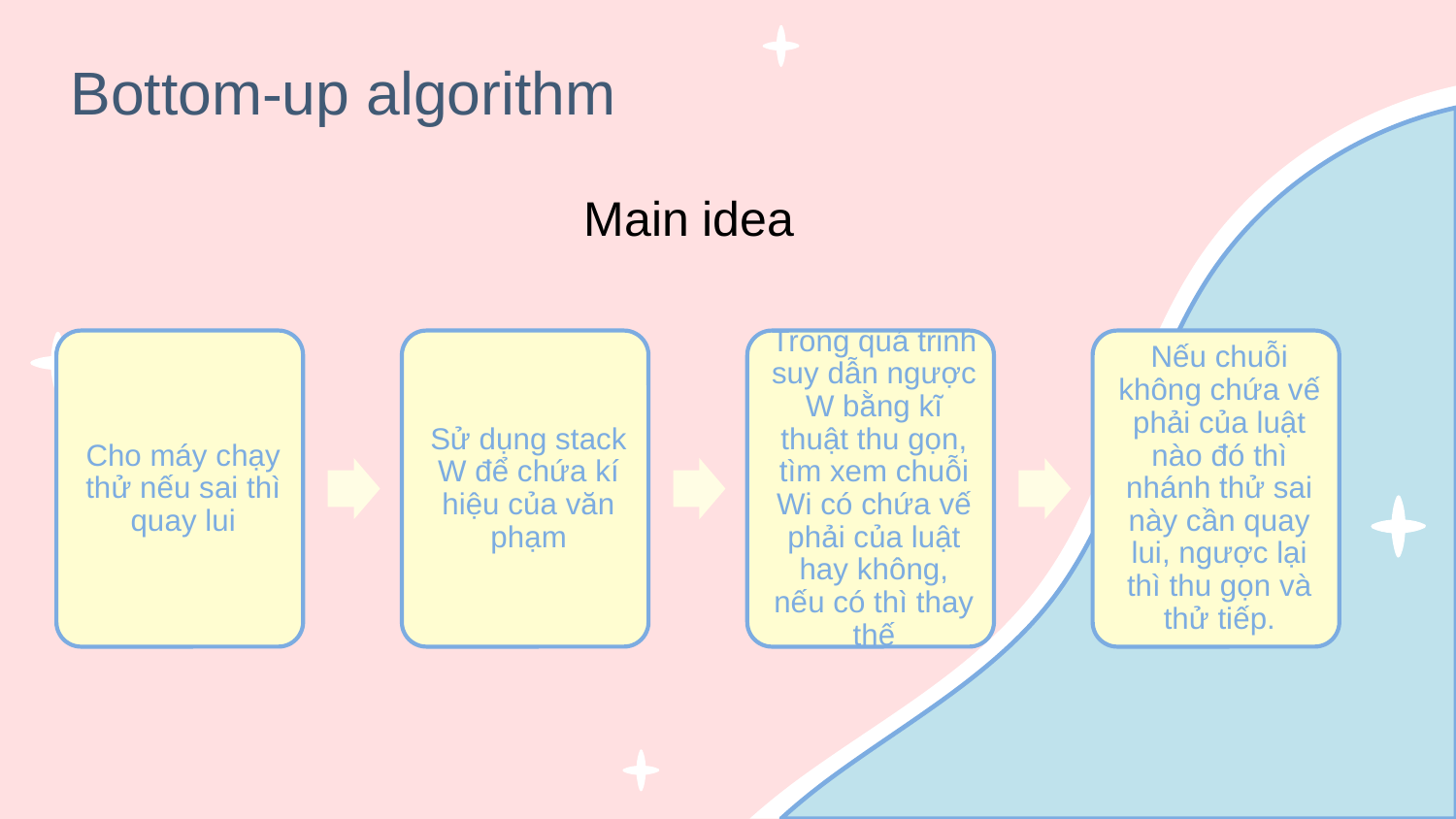

Bottom-up algorithm
Cho máy chạy thử nếu sai thì quay lui

Sử dụng stack W để chứa kí hiệu của văn phạm

Trong quá trinh suy dẫn ngược W bằng kĩ thuật thu gọn, tìm xem chuỗi Wi có chứa vế phải của luật hay không, nếu có thì thay thế

Nếu chuỗi không chứa vế phải của luật nào đó thì nhánh thử sai này cần quay lui, ngược lại thì thu gọn và thử tiếp.
Main idea